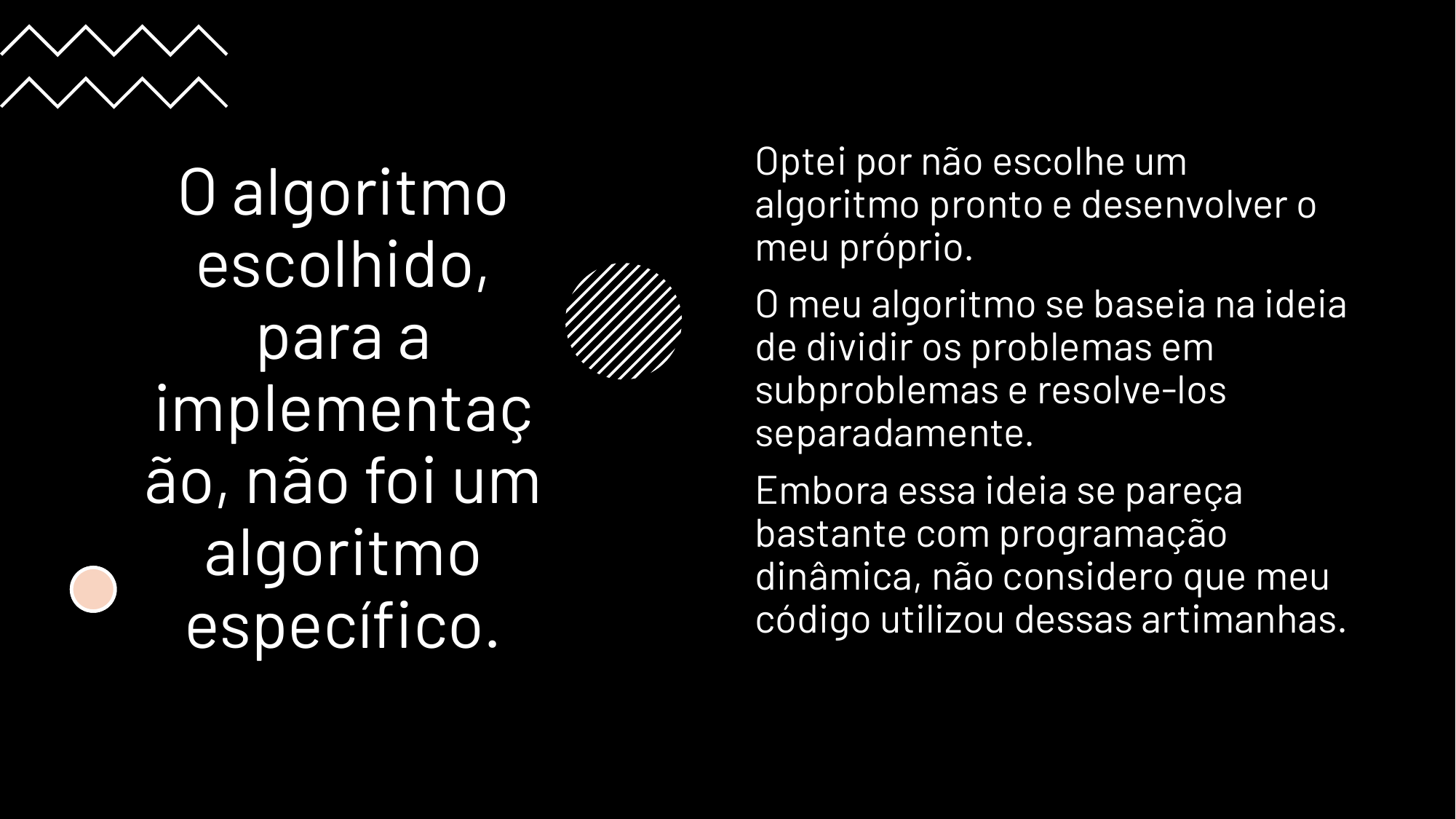

# O algoritmo escolhido, para a implementação, não foi um algoritmo específico.
Optei por não escolhe um algoritmo pronto e desenvolver o meu próprio.
O meu algoritmo se baseia na ideia de dividir os problemas em subproblemas e resolve-los separadamente.
Embora essa ideia se pareça bastante com programação dinâmica, não considero que meu código utilizou dessas artimanhas.